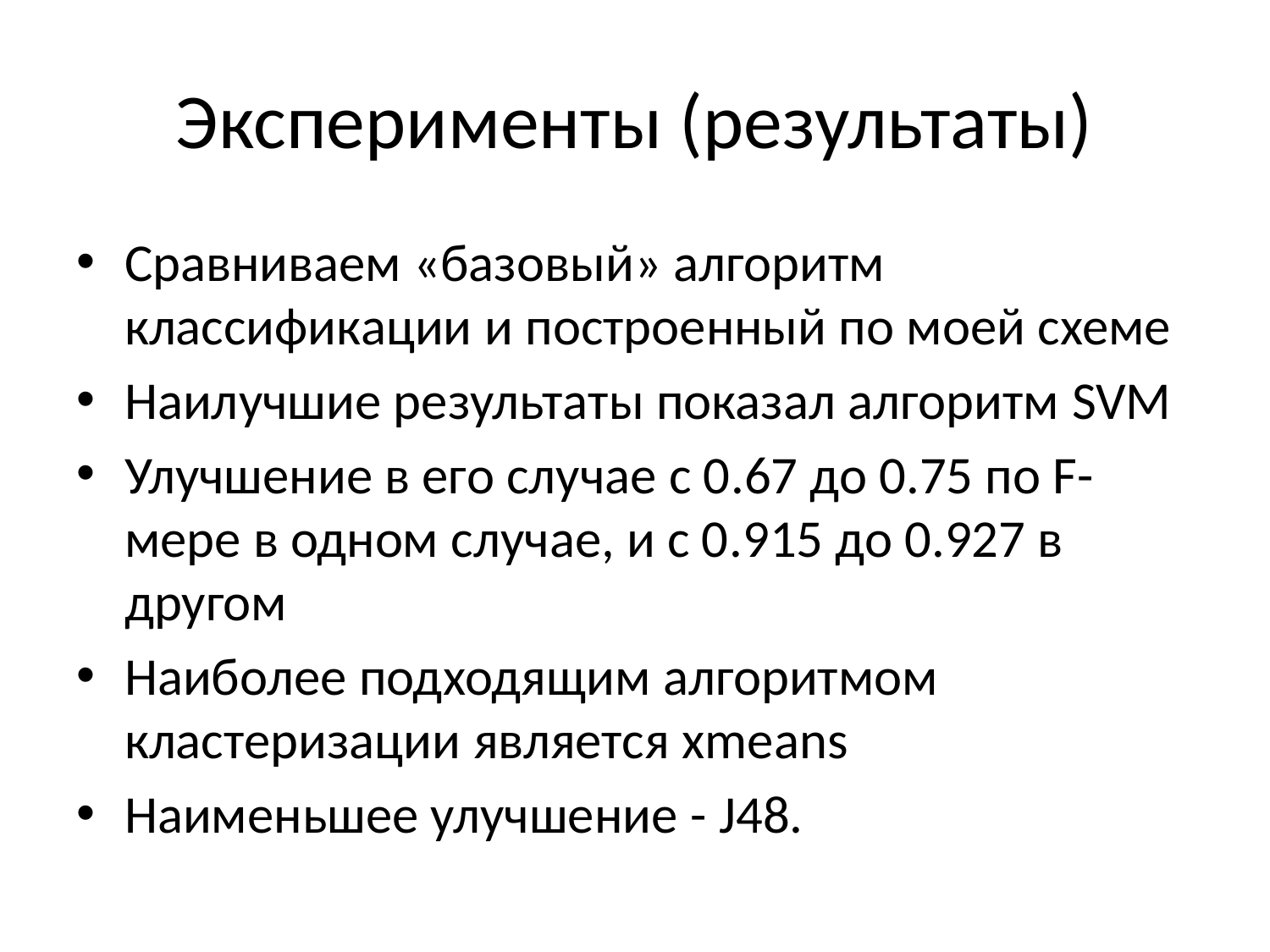

# Эксперименты (результаты)
Сравниваем «базовый» алгоритм классификации и построенный по моей схеме
Наилучшие результаты показал алгоритм SVM
Улучшение в его случае с 0.67 до 0.75 по F-мере в одном случае, и с 0.915 до 0.927 в другом
Наиболее подходящим алгоритмом кластеризации является xmeans
Наименьшее улучшение - J48.